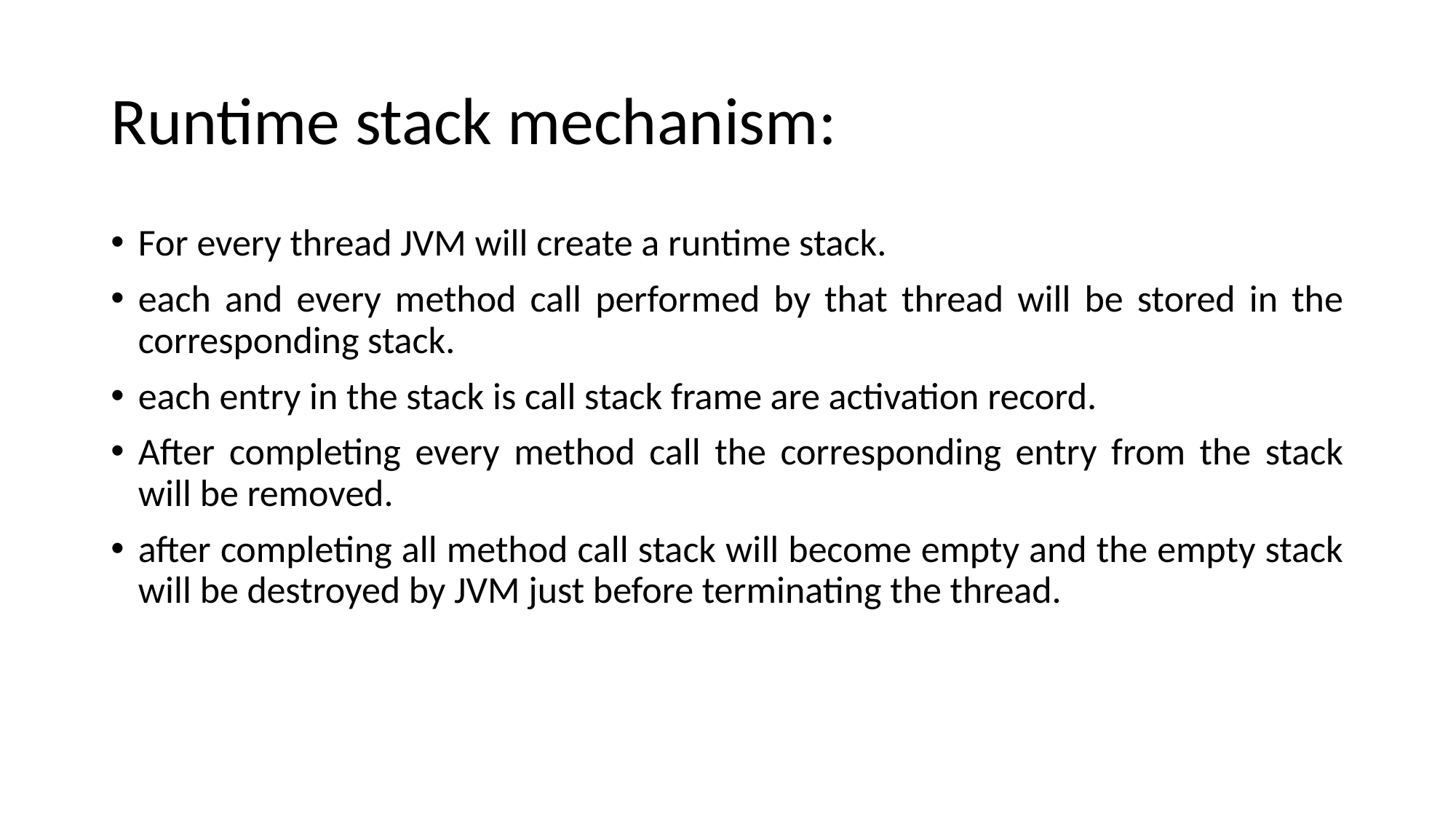

# Runtime stack mechanism:
For every thread JVM will create a runtime stack.
each and every method call performed by that thread will be stored in the corresponding stack.
each entry in the stack is call stack frame are activation record.
After completing every method call the corresponding entry from the stack will be removed.
after completing all method call stack will become empty and the empty stack will be destroyed by JVM just before terminating the thread.